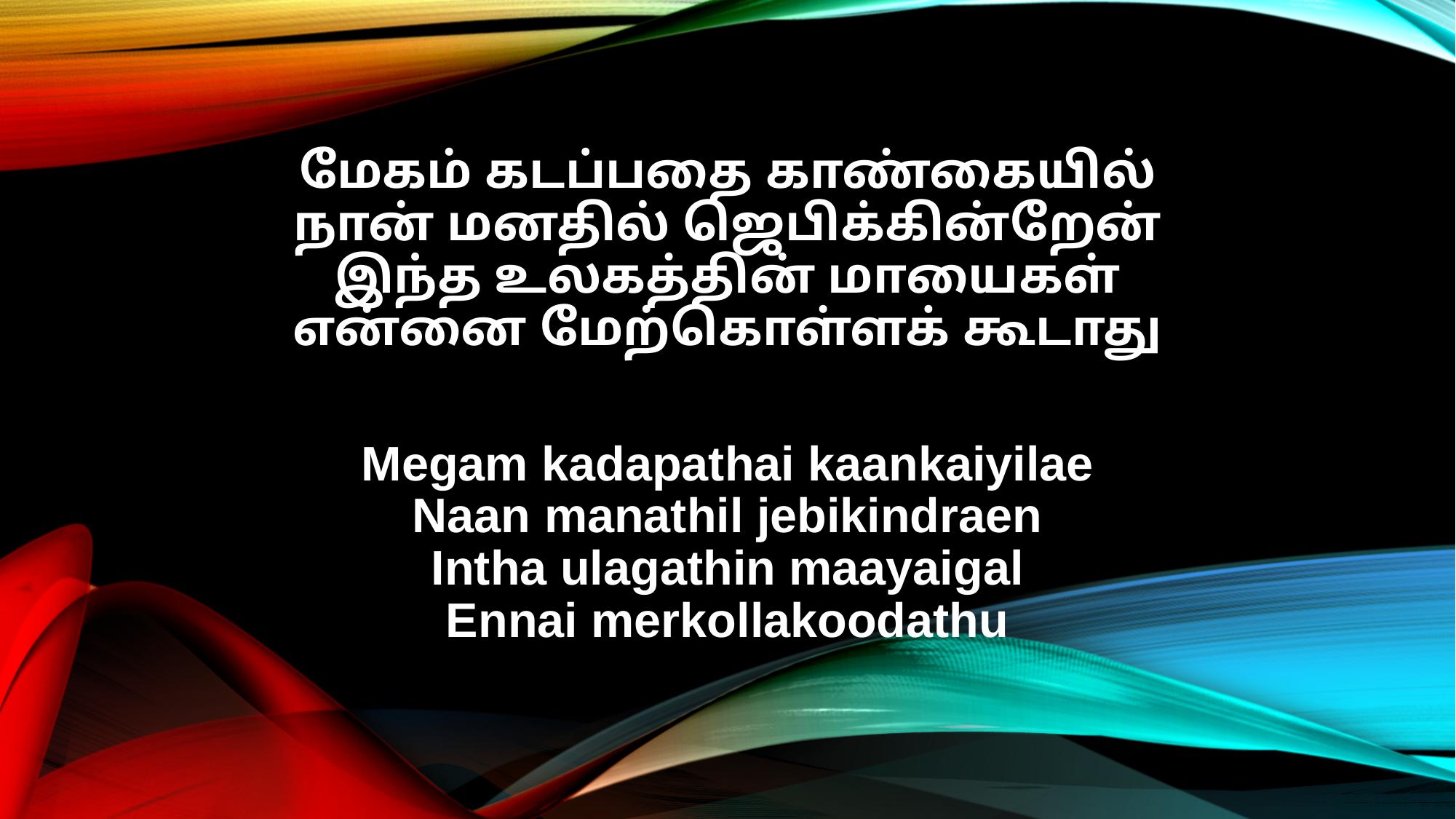

மேகம் கடப்பதை காண்கையில்
நான் மனதில் ஜெபிக்கின்றேன்
இந்த உலகத்தின் மாயைகள்
என்னை மேற்கொள்ளக் கூடாது

Megam kadapathai kaankaiyilae
Naan manathil jebikindraen
Intha ulagathin maayaigal
Ennai merkollakoodathu